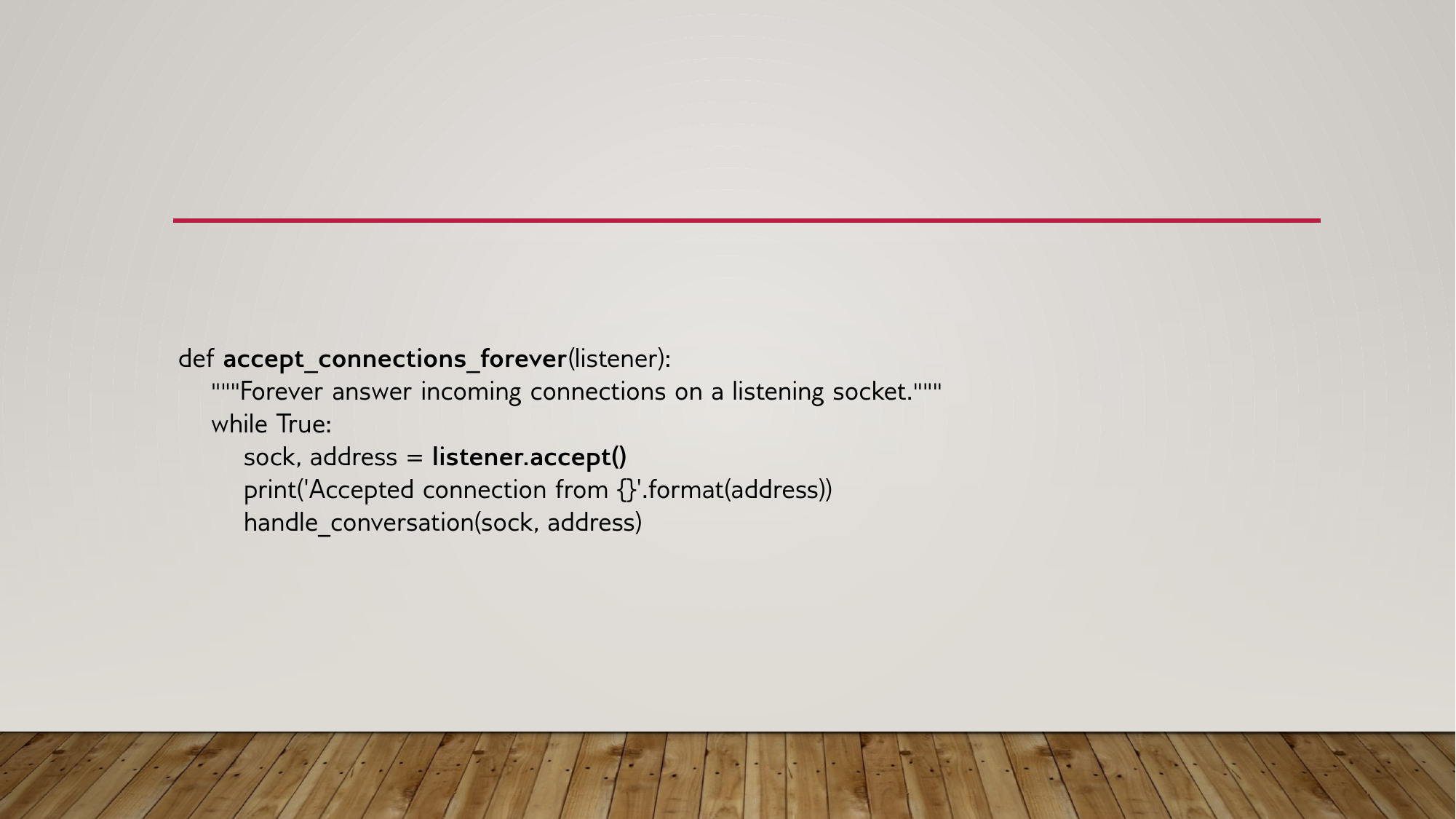

#
def accept_connections_forever(listener):
    """Forever answer incoming connections on a listening socket."""
    while True:
        sock, address = listener.accept()
        print('Accepted connection from {}'.format(address))
        handle_conversation(sock, address)